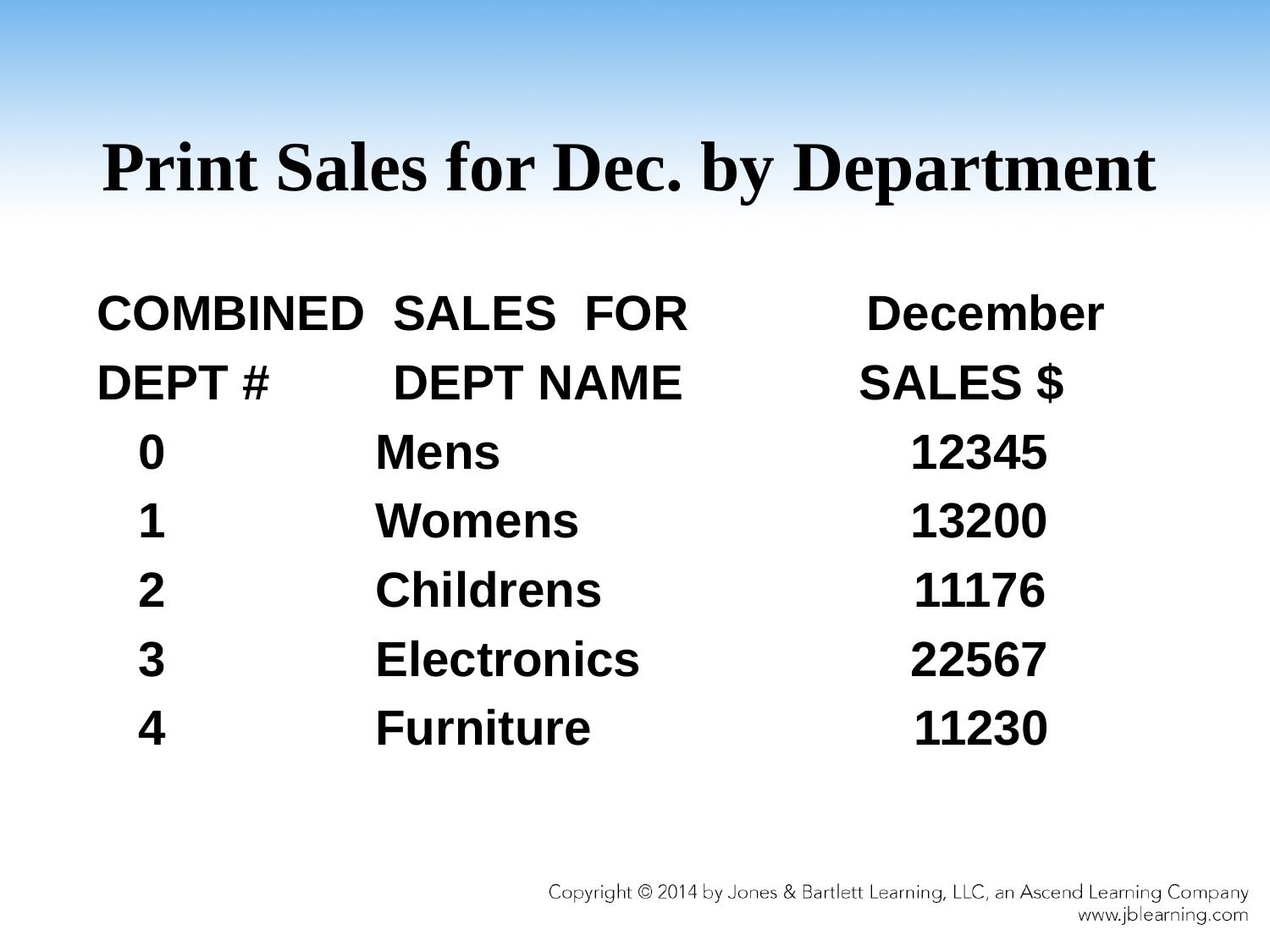

# Print Sales for Dec. by Department
COMBINED  SALES  FOR             December
DEPT #         DEPT NAME		SALES $
   0	           Mens 		             12345
   1	           Womens 	 	             13200
   2	           Childrens 		    11176
   3	           Electronics 	             22567
   4 	           Furniture 		    11230